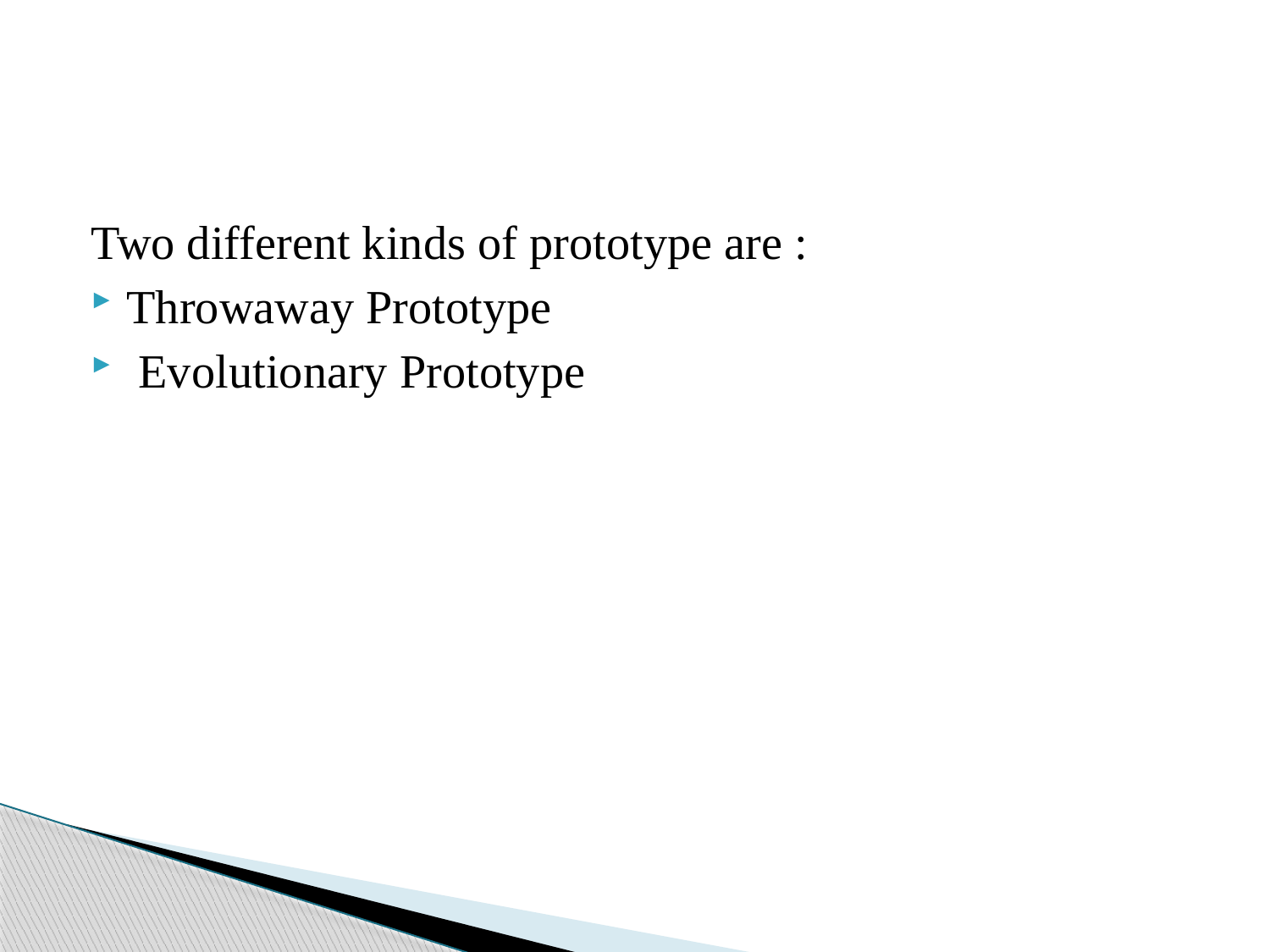

#
Two different kinds of prototype are :
Throwaway Prototype
 Evolutionary Prototype